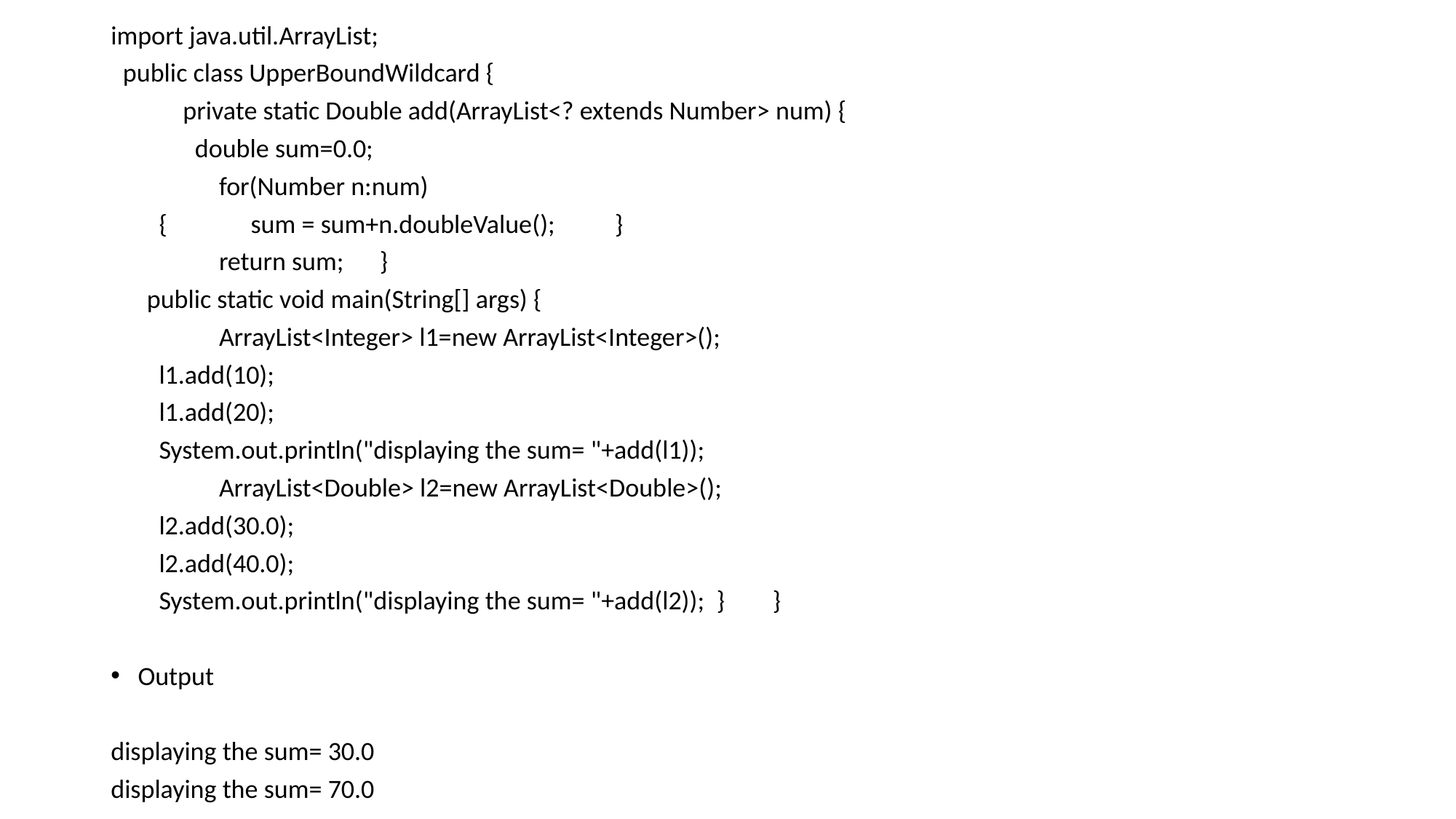

import java.util.ArrayList;
  public class UpperBoundWildcard {
            private static Double add(ArrayList<? extends Number> num) {
              double sum=0.0;
                  for(Number n:num)
        {              sum = sum+n.doubleValue();          }
                  return sum;      }
      public static void main(String[] args) {
                  ArrayList<Integer> l1=new ArrayList<Integer>();
        l1.add(10);
        l1.add(20);
        System.out.println("displaying the sum= "+add(l1));
                  ArrayList<Double> l2=new ArrayList<Double>();
        l2.add(30.0);
        l2.add(40.0);
        System.out.println("displaying the sum= "+add(l2));  }        }

Output

displaying the sum= 30.0
displaying the sum= 70.0